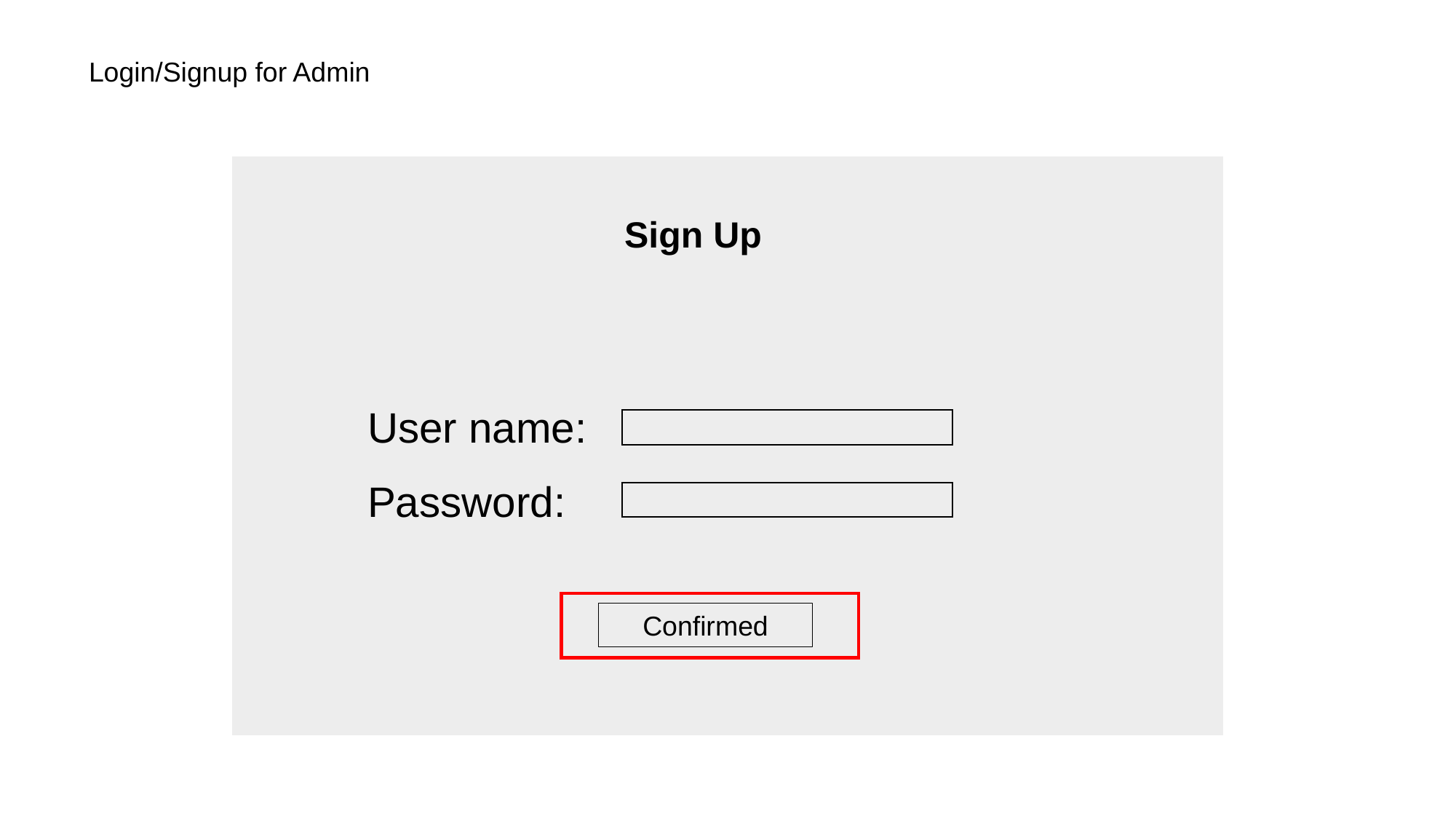

Login/Signup for Admin

Sign Up
User name:

Password:

Confirmed